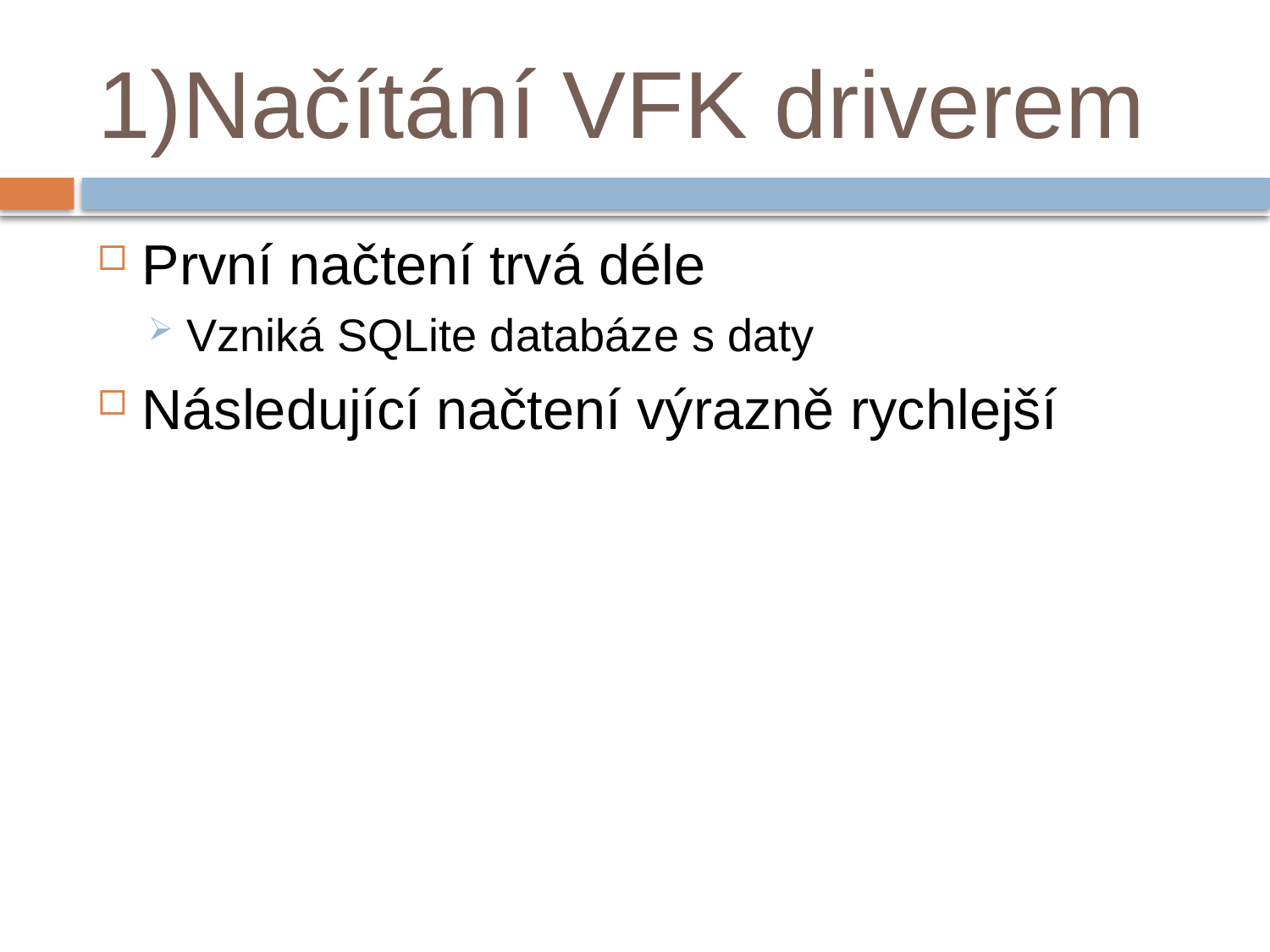

# 1)Načítání VFK driverem
První načtení trvá déle
Vzniká SQLite databáze s daty
Následující načtení výrazně rychlejší